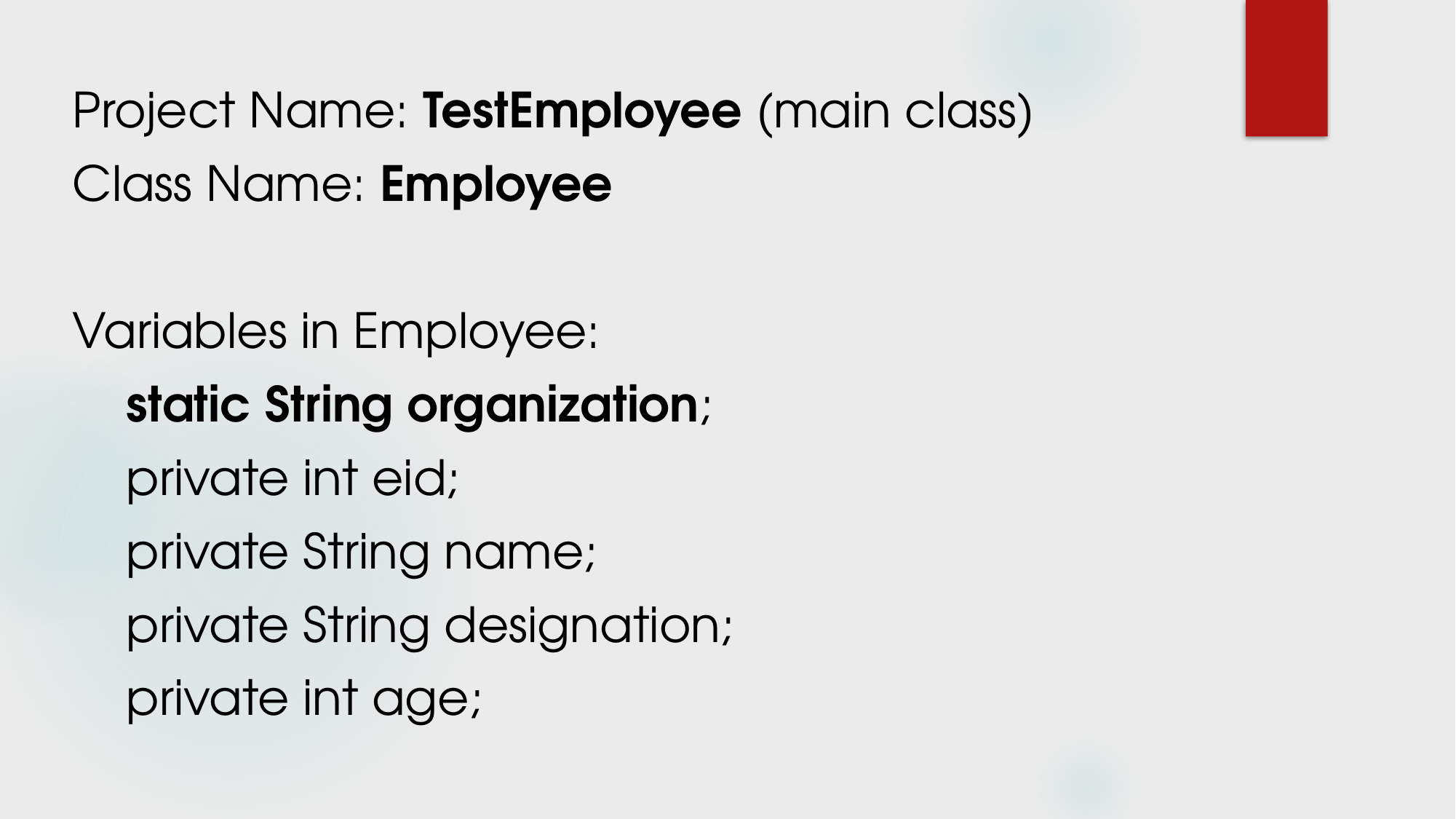

Project Name: TestEmployee (main class)
Class Name: Employee

Variables in Employee:
    static String organization;
    private int eid;
    private String name;
    private String designation;
    private int age;